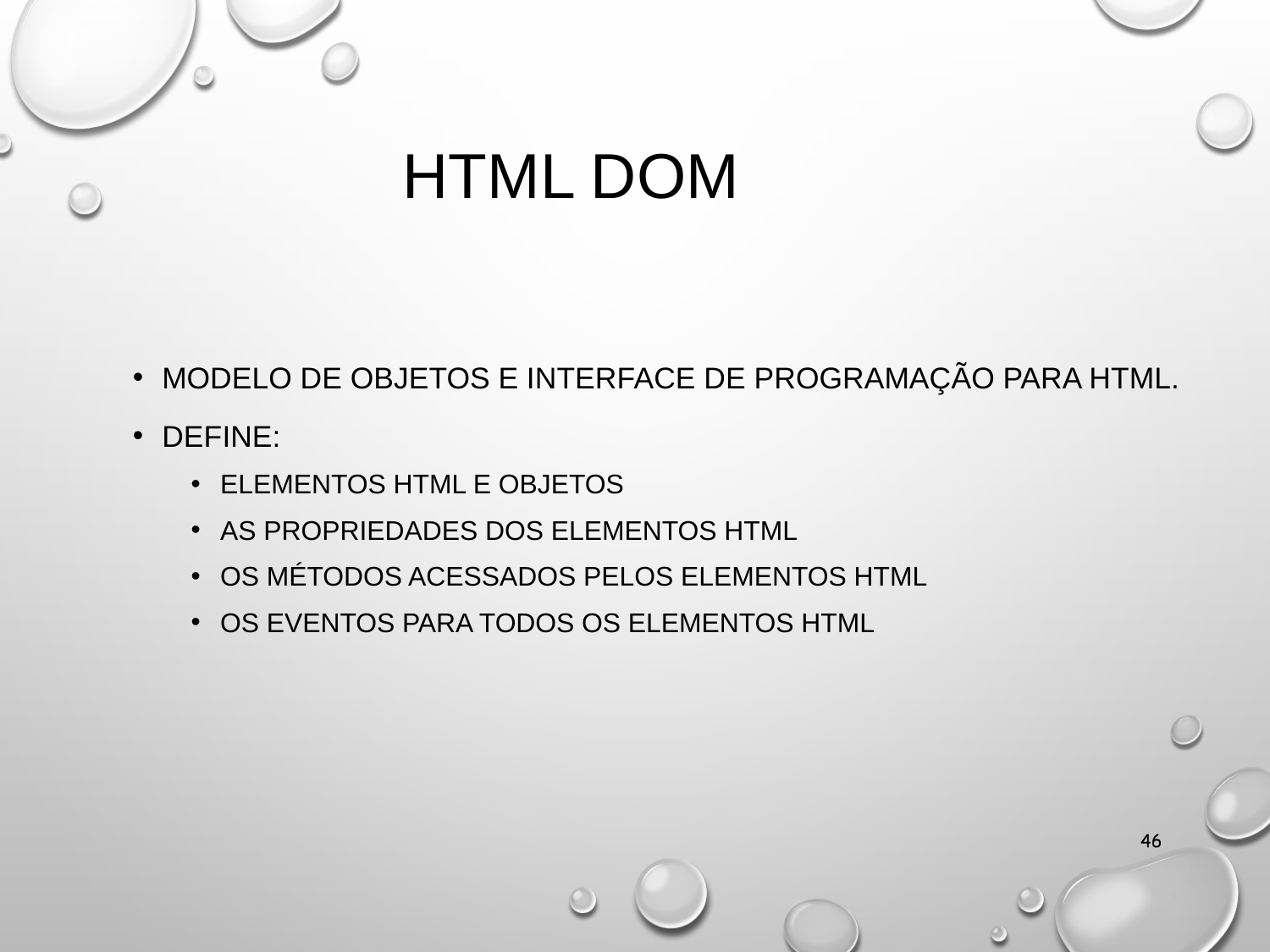

# HTML DOM
Modelo de objetos e interface de programação para HTML.
Define:
Elementos HTML e objetos
As propriedades dos elementos HTML
Os métodos acessados pelos elementos HTML
Os eventos para todos os elementos HTML
46